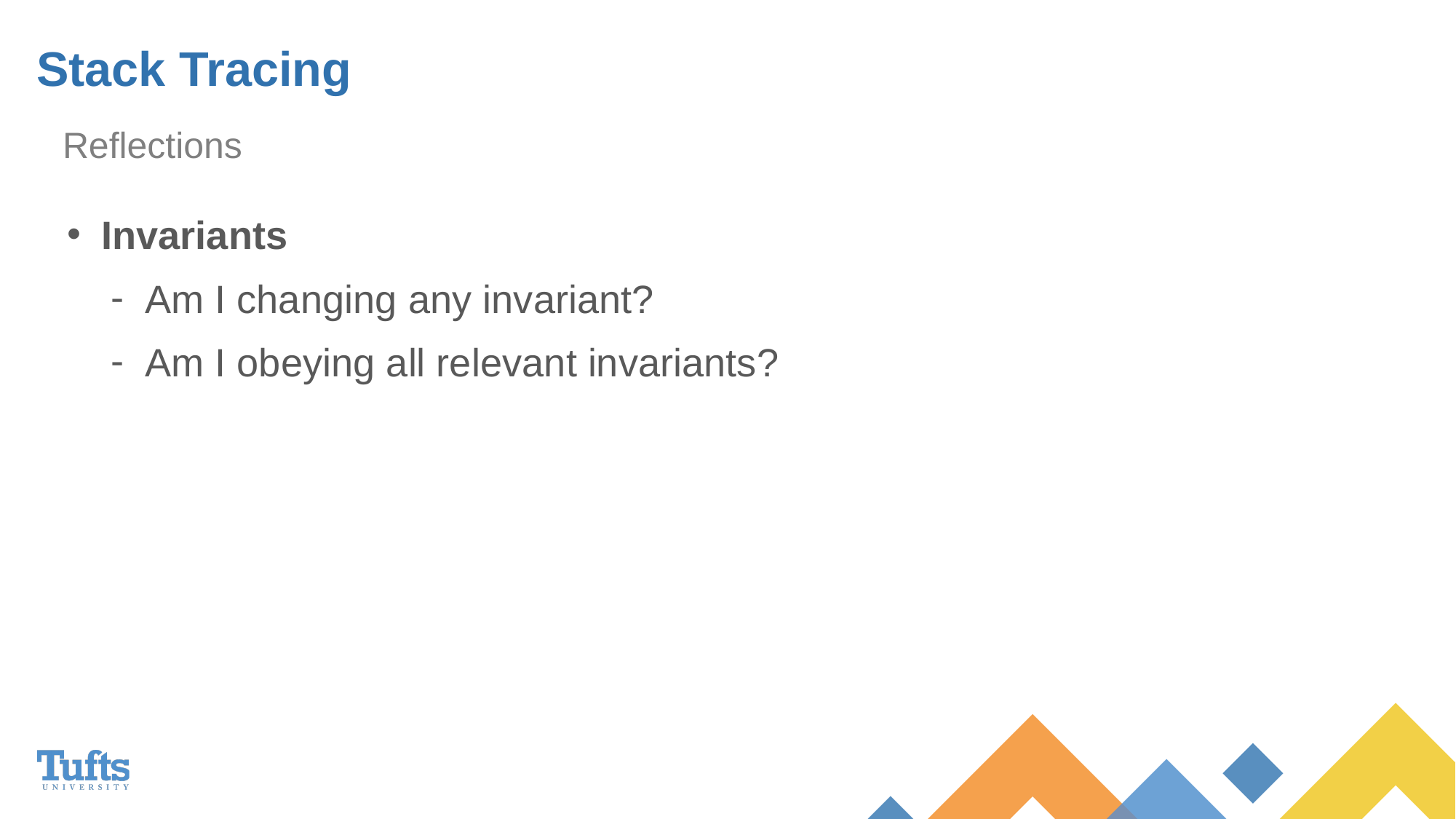

# Stack Tracing
Reflections
Invariants
Am I changing any invariant?
Am I obeying all relevant invariants?